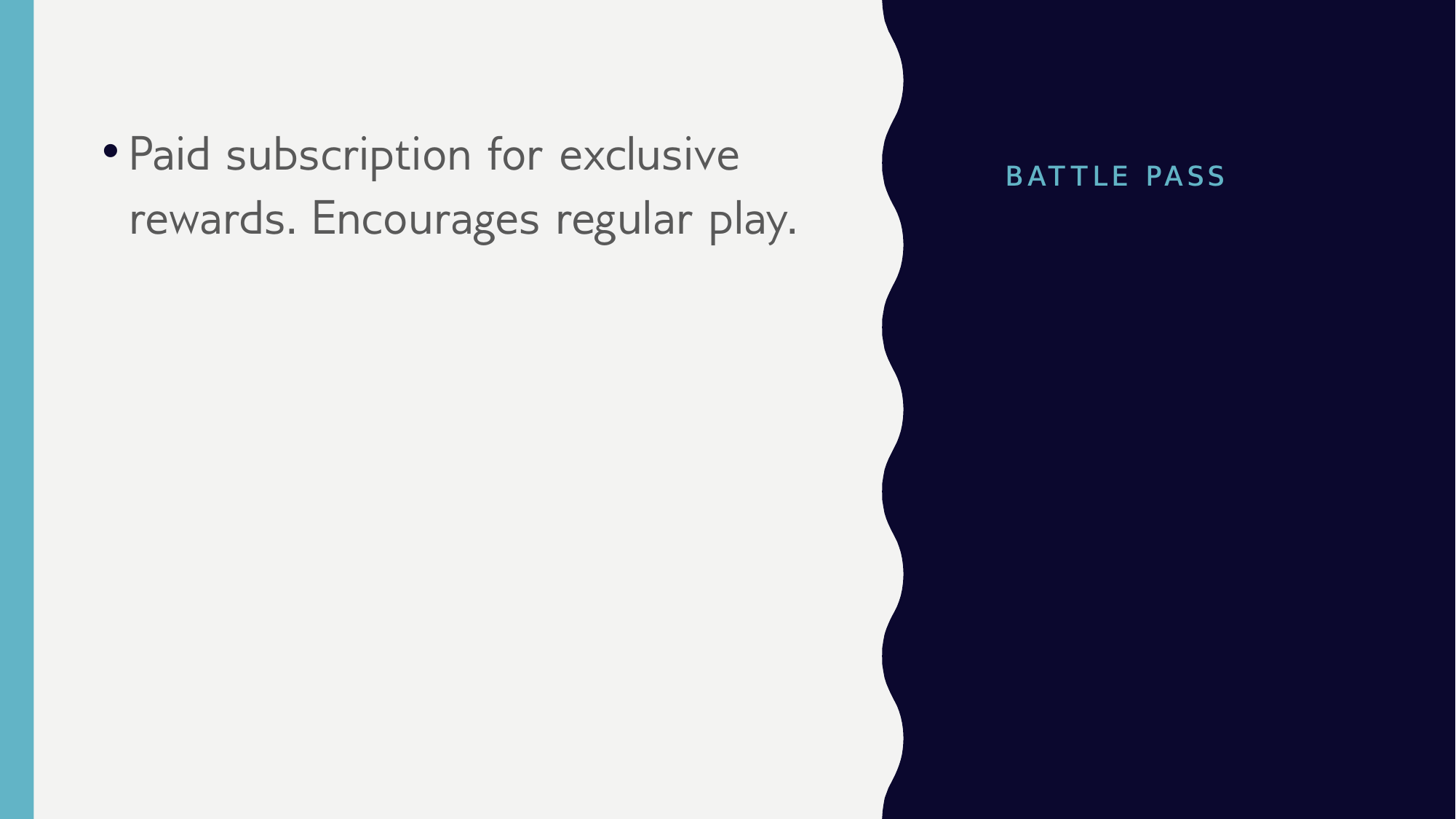

# BATTLE PASS
Paid subscription for exclusive rewards. Encourages regular play.